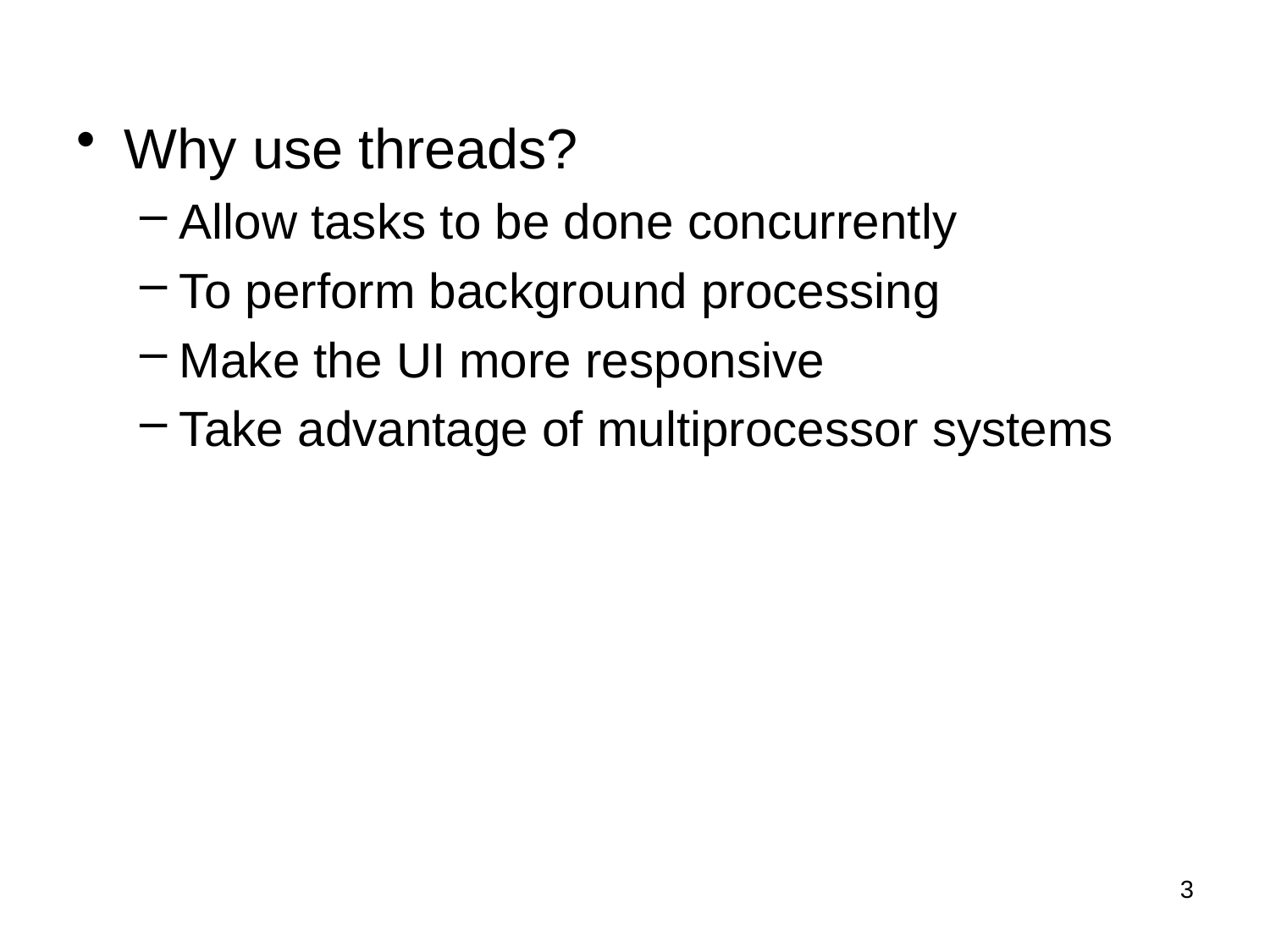

Why use threads?
Allow tasks to be done concurrently
To perform background processing
Make the UI more responsive
Take advantage of multiprocessor systems

3